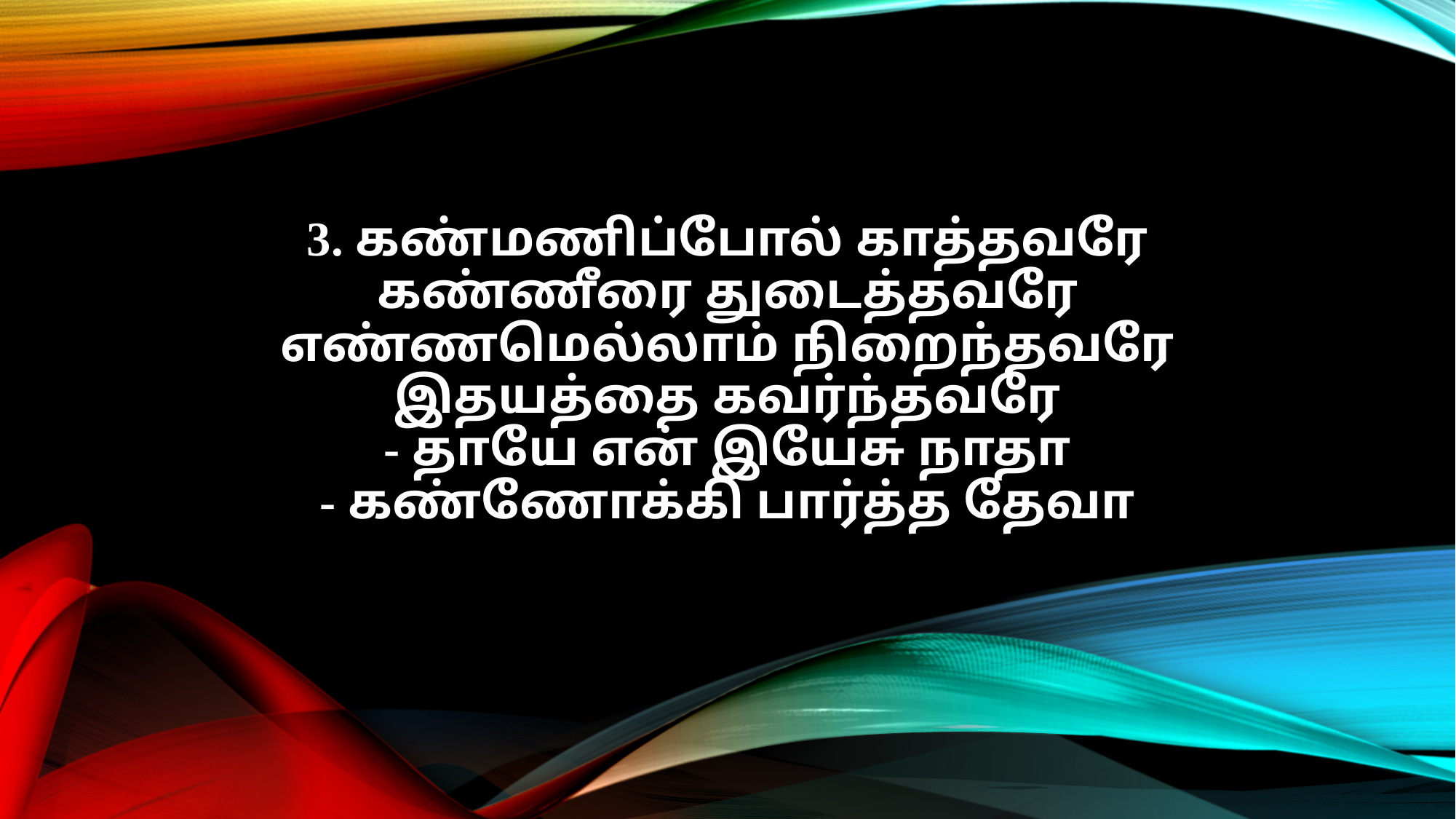

3. கண்மணிப்போல் காத்தவரே
கண்ணீரை துடைத்தவரே
எண்ணமெல்லாம் நிறைந்தவரே
இதயத்தை கவர்ந்தவரே
- தாயே என் இயேசு நாதா
- கண்ணோக்கி பார்த்த தேவா